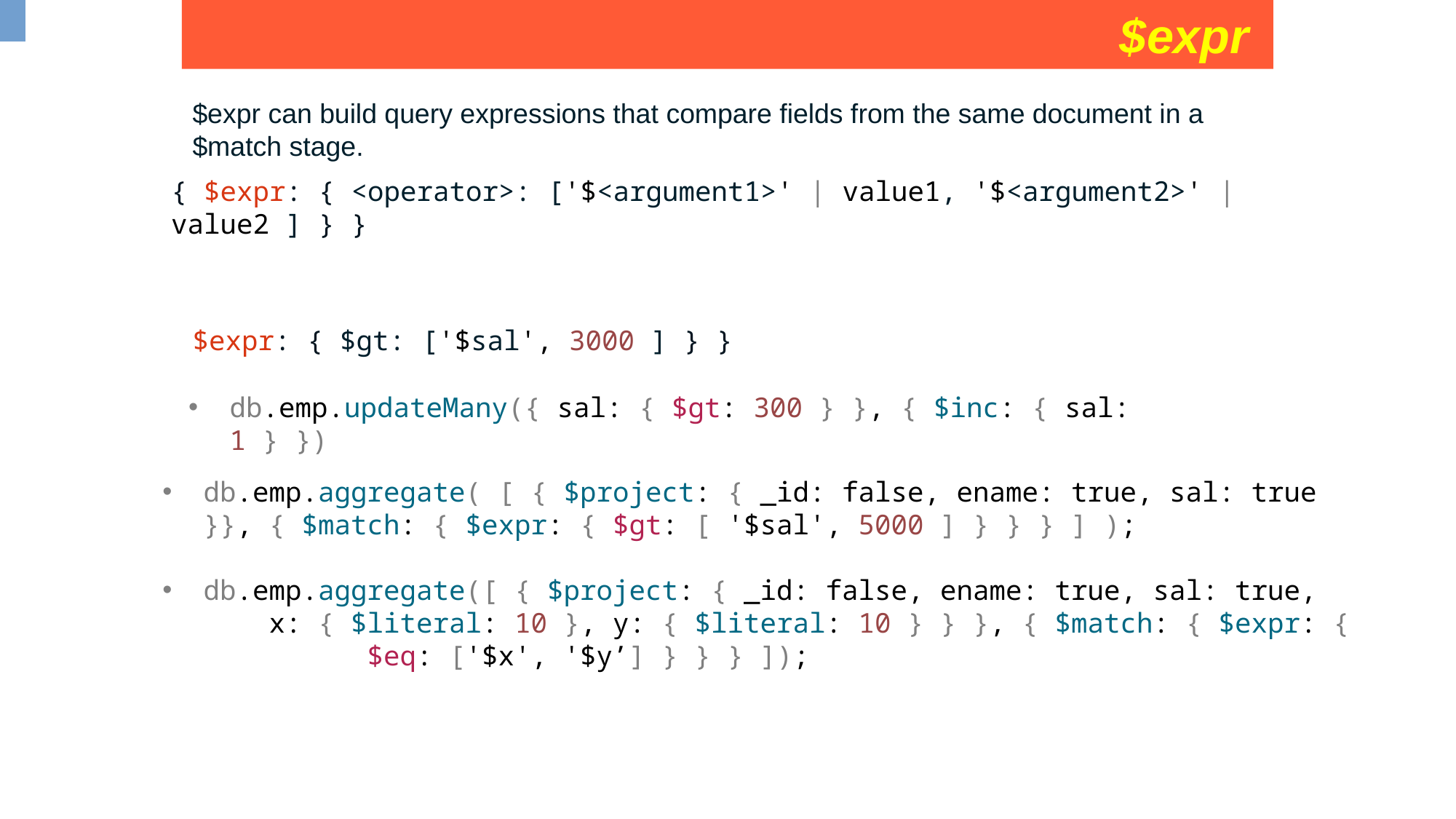

$expr
$expr can build query expressions that compare fields from the same document in a $match stage.
{ $expr: { <operator>: ['$<argument1>' | value1, '$<argument2>' | value2 ] } }
$expr: { $gt: ['$sal', 3000 ] } }
db.emp.updateMany({ sal: { $gt: 300 } }, { $inc: { sal: 1 } })
db.emp.aggregate( [ { $project: { _id: false, ename: true, sal: true    }}, { $match: { $expr: { $gt: [ '$sal', 5000 ] } } } ] );

db.emp.aggregate([ { $project: { _id: false, ename: true, sal: true,        x: { $literal: 10 }, y: { $literal: 10 } } }, { $match: { $expr: {            $eq: ['$x', '$y’] } } } ]);